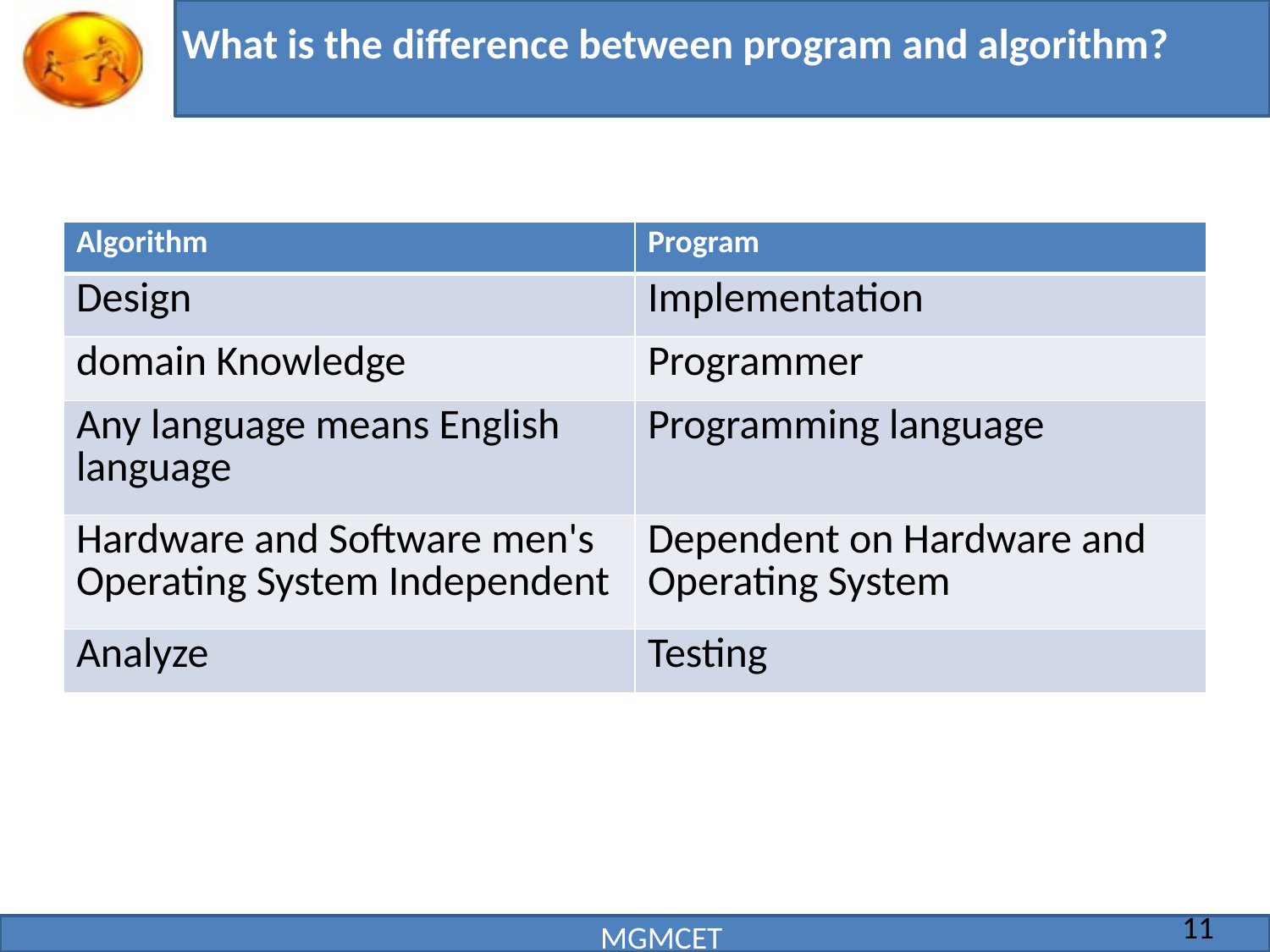

# What is the difference between program and algorithm?
| Algorithm | Program |
| --- | --- |
| Design | Implementation |
| domain Knowledge | Programmer |
| Any language means English language | Programming language |
| Hardware and Software men's Operating System Independent | Dependent on Hardware and Operating System |
| Analyze | Testing |
11
MGMCET